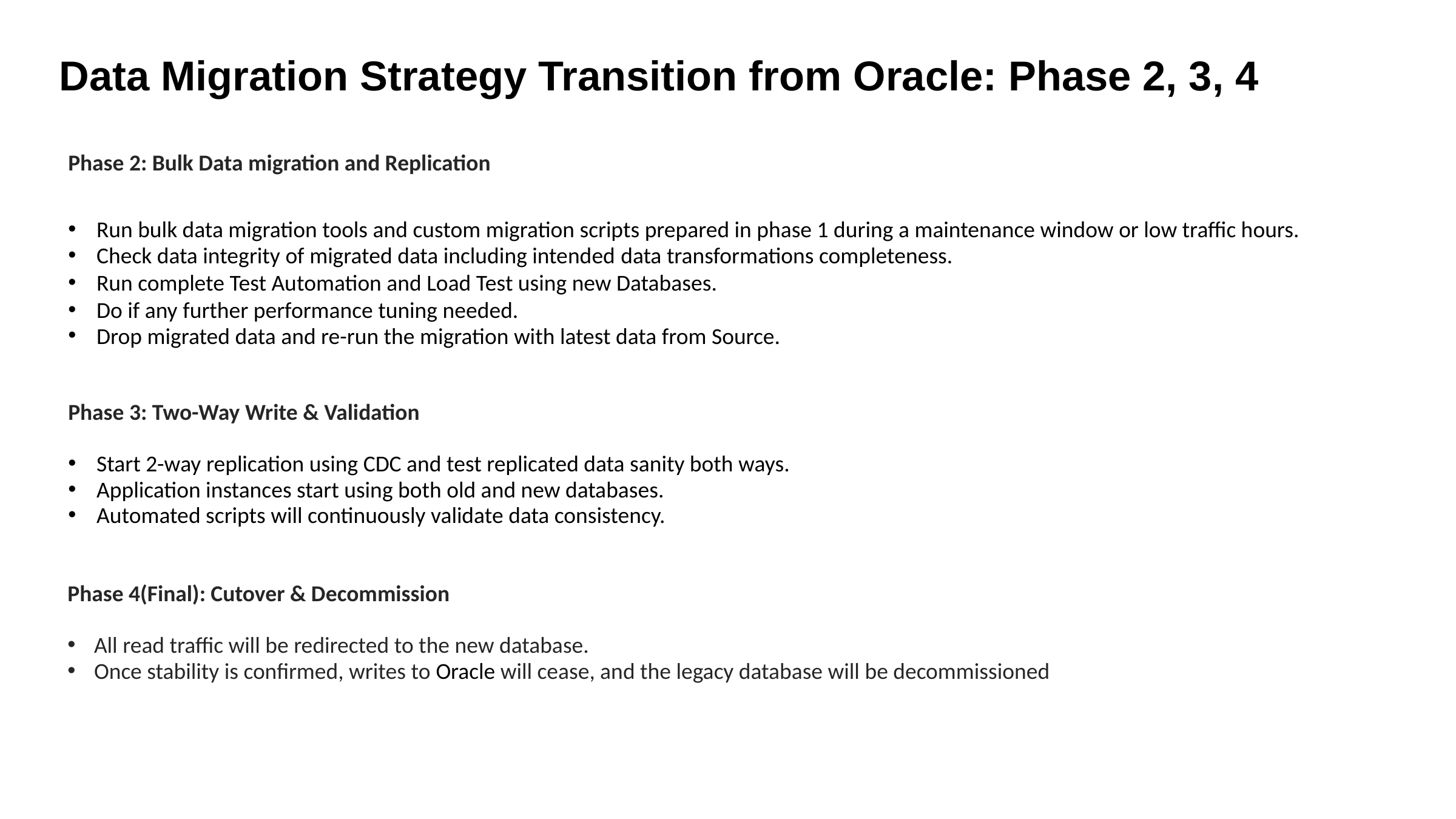

Data Migration Strategy Transition from Oracle: Phase 2, 3, 4
Phase 2: Bulk Data migration and Replication

Run bulk data migration tools and custom migration scripts prepared in phase 1 during a maintenance window or low traffic hours.
Check data integrity of migrated data including intended data transformations completeness.
Run complete Test Automation and Load Test using new Databases.
Do if any further performance tuning needed.
Drop migrated data and re-run the migration with latest data from Source.
Assessment & CDC Mirroring
Dual-Write & Validation
Phase 3: Two-Way Write & Validation

Start 2-way replication using CDC and test replicated data sanity both ways.
Application instances start using both old and new databases.
Automated scripts will continuously validate data consistency.
Cutover & Decommission

Phase 4(Final): Cutover & Decommission

All read traffic will be redirected to the new database.
Once stability is confirmed, writes to Oracle will cease, and the legacy database will be decommissioned